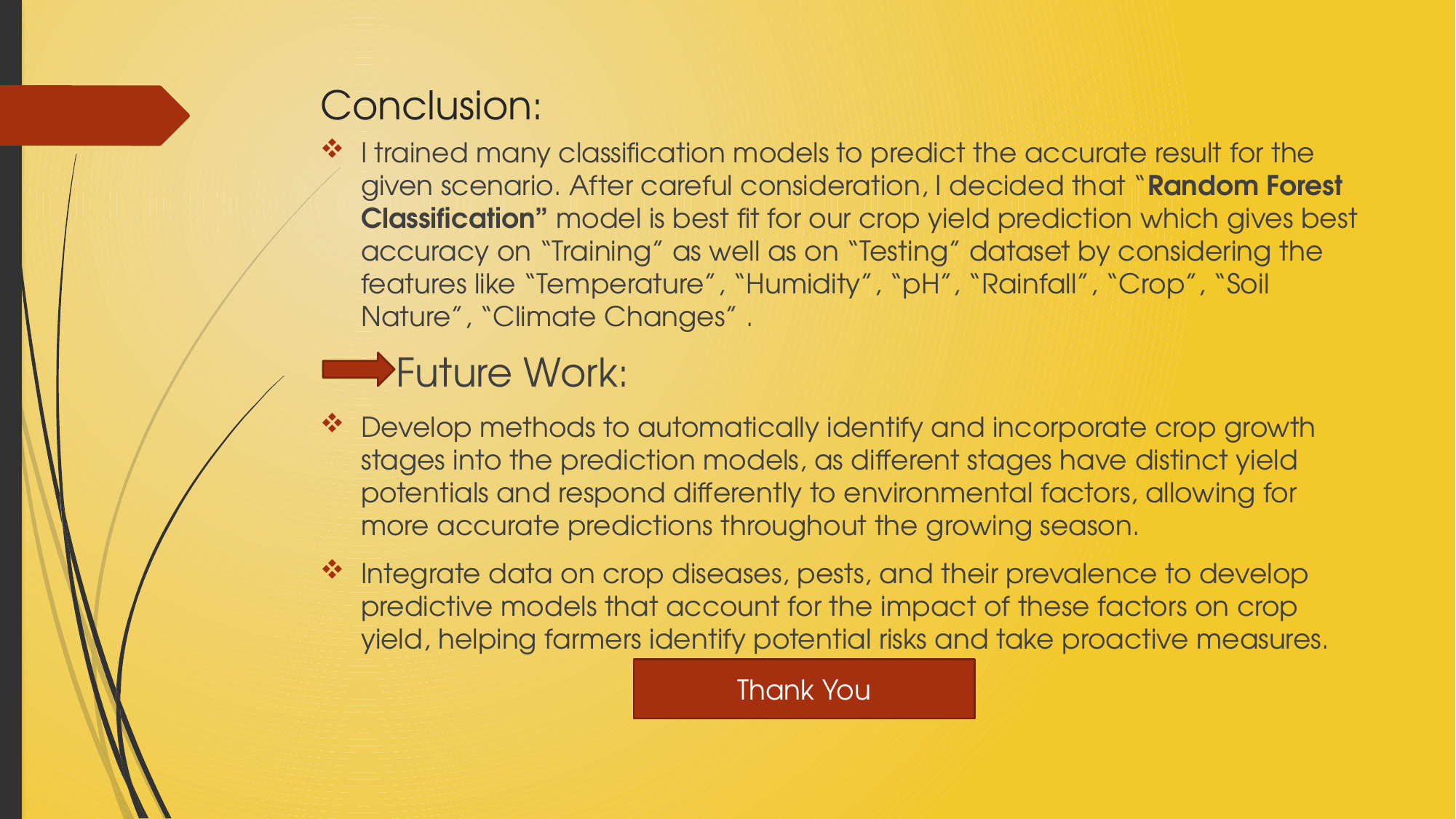

# Conclusion:
I trained many classification models to predict the accurate result for the given scenario. After careful consideration, I decided that “Random Forest Classification” model is best fit for our crop yield prediction which gives best accuracy on “Training” as well as on “Testing” dataset by considering the features like “Temperature”, “Humidity”, “pH”, “Rainfall”, “Crop”, “Soil Nature”, “Climate Changes” .
          Future Work:
Develop methods to automatically identify and incorporate crop growth stages into the prediction models, as different stages have distinct yield potentials and respond differently to environmental factors, allowing for more accurate predictions throughout the growing season.
Integrate data on crop diseases, pests, and their prevalence to develop predictive models that account for the impact of these factors on crop yield, helping farmers identify potential risks and take proactive measures.

Thank You